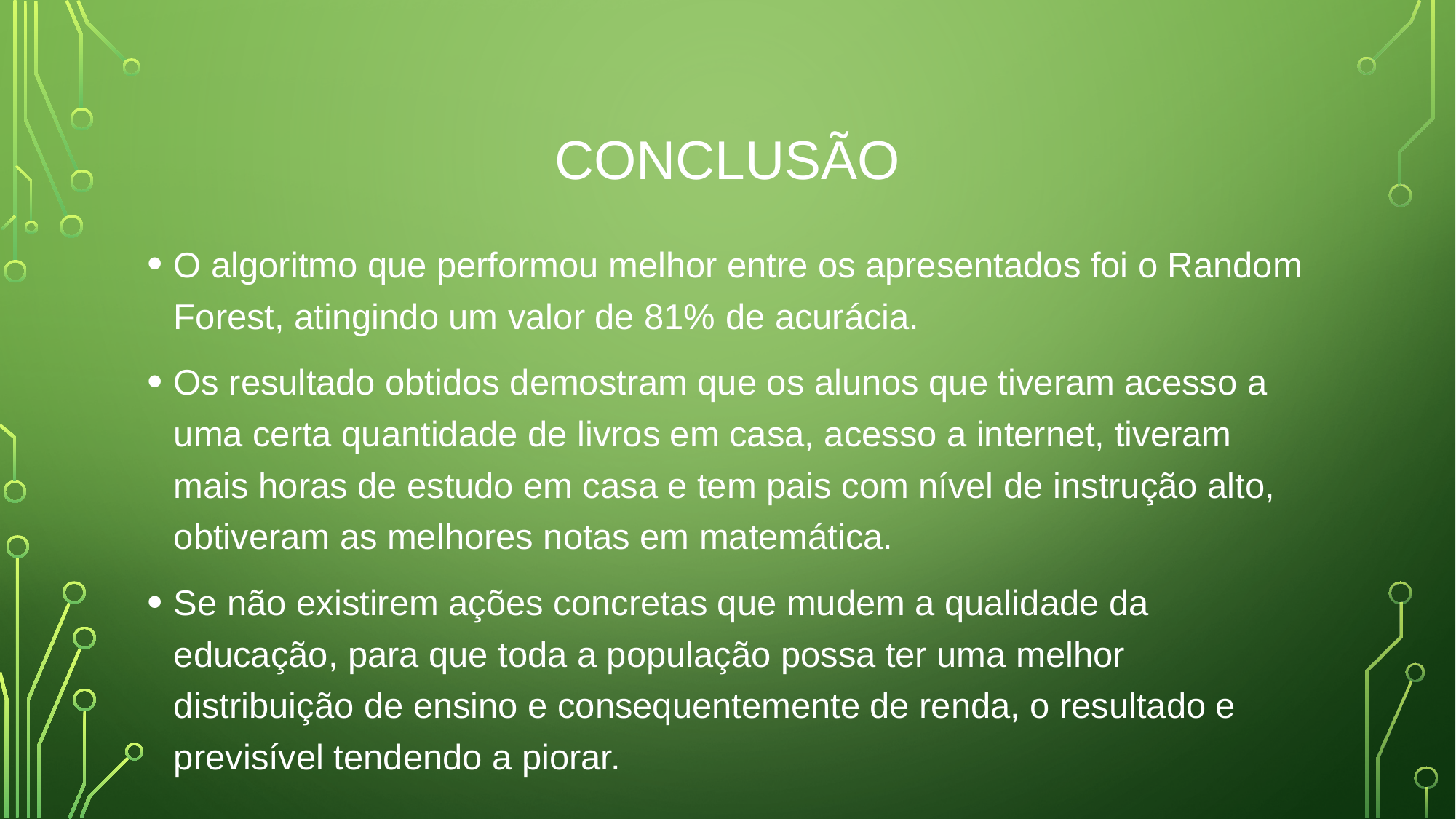

# Conclusão
O algoritmo que performou melhor entre os apresentados foi o Random Forest, atingindo um valor de 81% de acurácia.
Os resultado obtidos demostram que os alunos que tiveram acesso a uma certa quantidade de livros em casa, acesso a internet, tiveram mais horas de estudo em casa e tem pais com nível de instrução alto, obtiveram as melhores notas em matemática.
Se não existirem ações concretas que mudem a qualidade da educação, para que toda a população possa ter uma melhor distribuição de ensino e consequentemente de renda, o resultado e previsível tendendo a piorar.